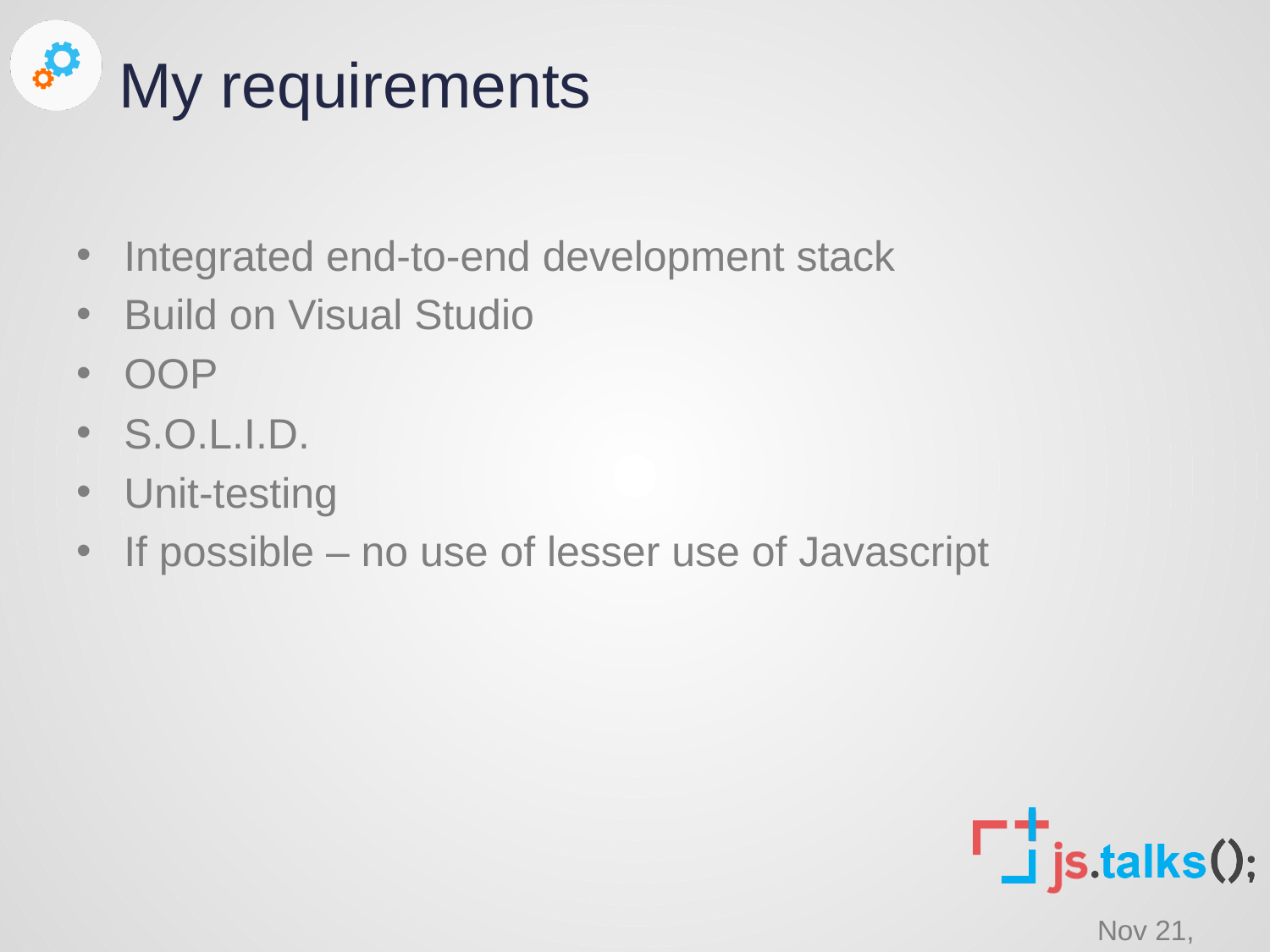

# My requirements
Integrated end-to-end development stack
Build on Visual Studio
OOP
S.O.L.I.D.
Unit-testing
If possible – no use of lesser use of Javascript